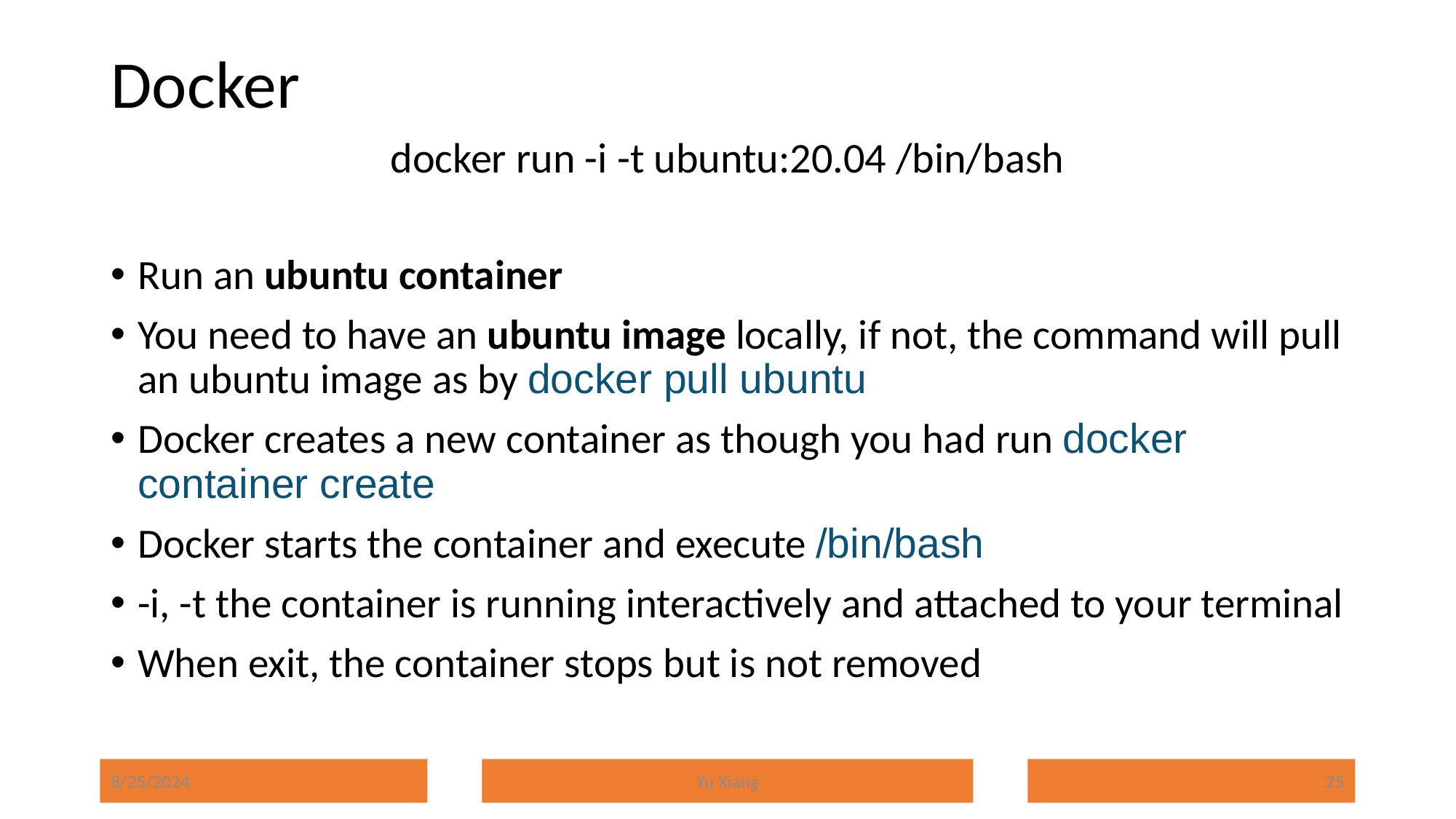

# Docker
docker run -i -t ubuntu:20.04 /bin/bash
Run an ubuntu container
You need to have an ubuntu image locally, if not, the command will pull an ubuntu image as by docker pull ubuntu
Docker creates a new container as though you had run docker container create
Docker starts the container and execute /bin/bash
-i, -t the container is running interactively and attached to your terminal
When exit, the container stops but is not removed
8/25/2024
Yu Xiang
25